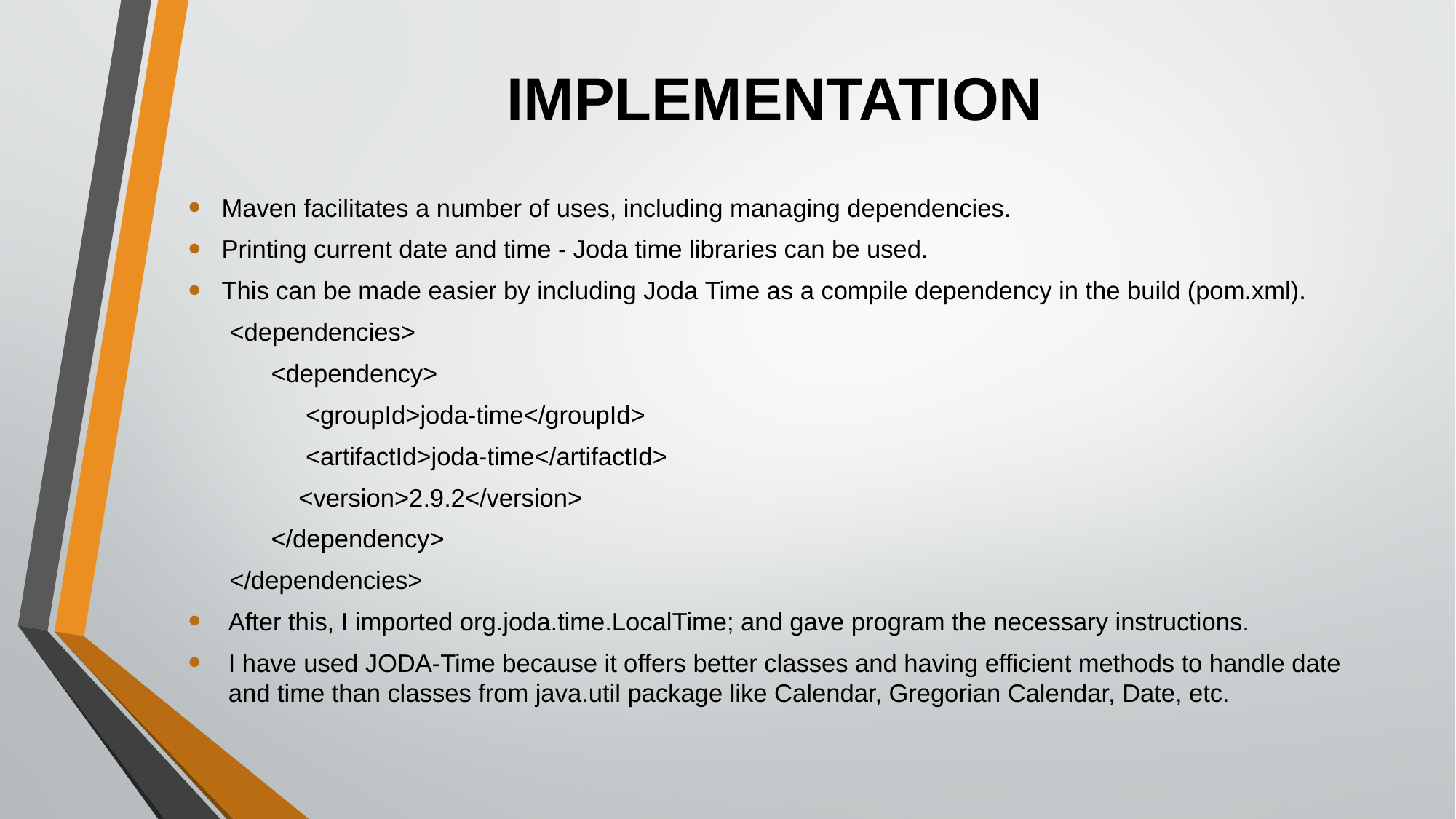

# IMPLEMENTATION
Maven facilitates a number of uses, including managing dependencies.
Printing current date and time - Joda time libraries can be used.
This can be made easier by including Joda Time as a compile dependency in the build (pom.xml).
      <dependencies>
            <dependency>
                 <groupId>joda-time</groupId>
                 <artifactId>joda-time</artifactId>
                <version>2.9.2</version>
            </dependency>
      </dependencies>
After this, I imported org.joda.time.LocalTime; and gave program the necessary instructions.
I have used JODA-Time because it offers better classes and having efficient methods to handle date and time than classes from java.util package like Calendar, Gregorian Calendar, Date, etc.